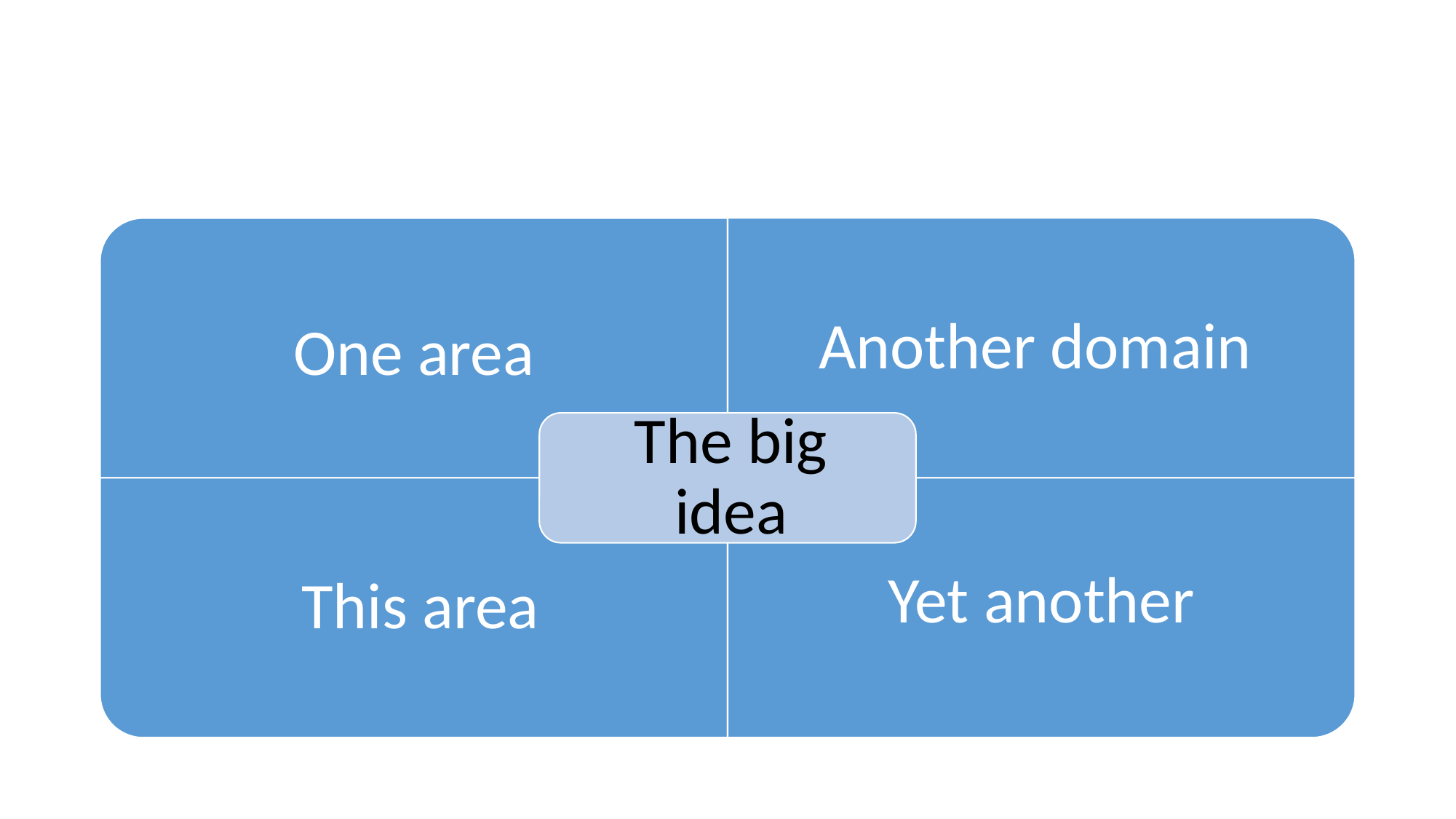

One area
Another domain
This area
Yet another
The big idea